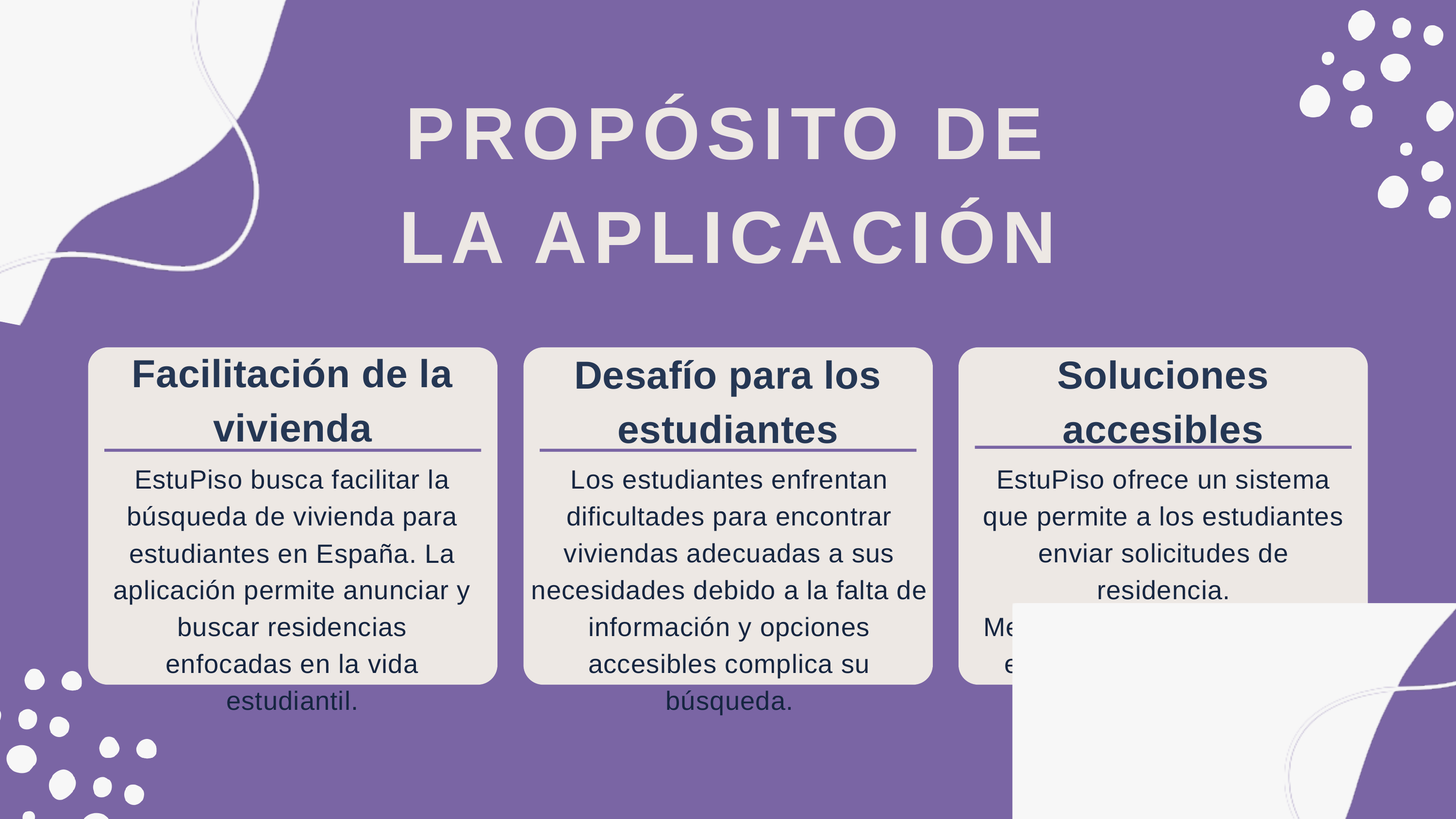

PROPÓSITO DE LA APLICACIÓN
Facilitación de la vivienda
Desafío para los estudiantes
Soluciones accesibles

EstuPiso busca facilitar la búsqueda de vivienda para estudiantes en España. La aplicación permite anunciar y buscar residencias enfocadas en la vida estudiantil.
Los estudiantes enfrentan dificultades para encontrar viviendas adecuadas a sus necesidades debido a la falta de información y opciones accesibles complica su búsqueda.

EstuPiso ofrece un sistema que permite a los estudiantes enviar solicitudes de residencia.
Mejora la comunicación entre estudiantes y anunciantes